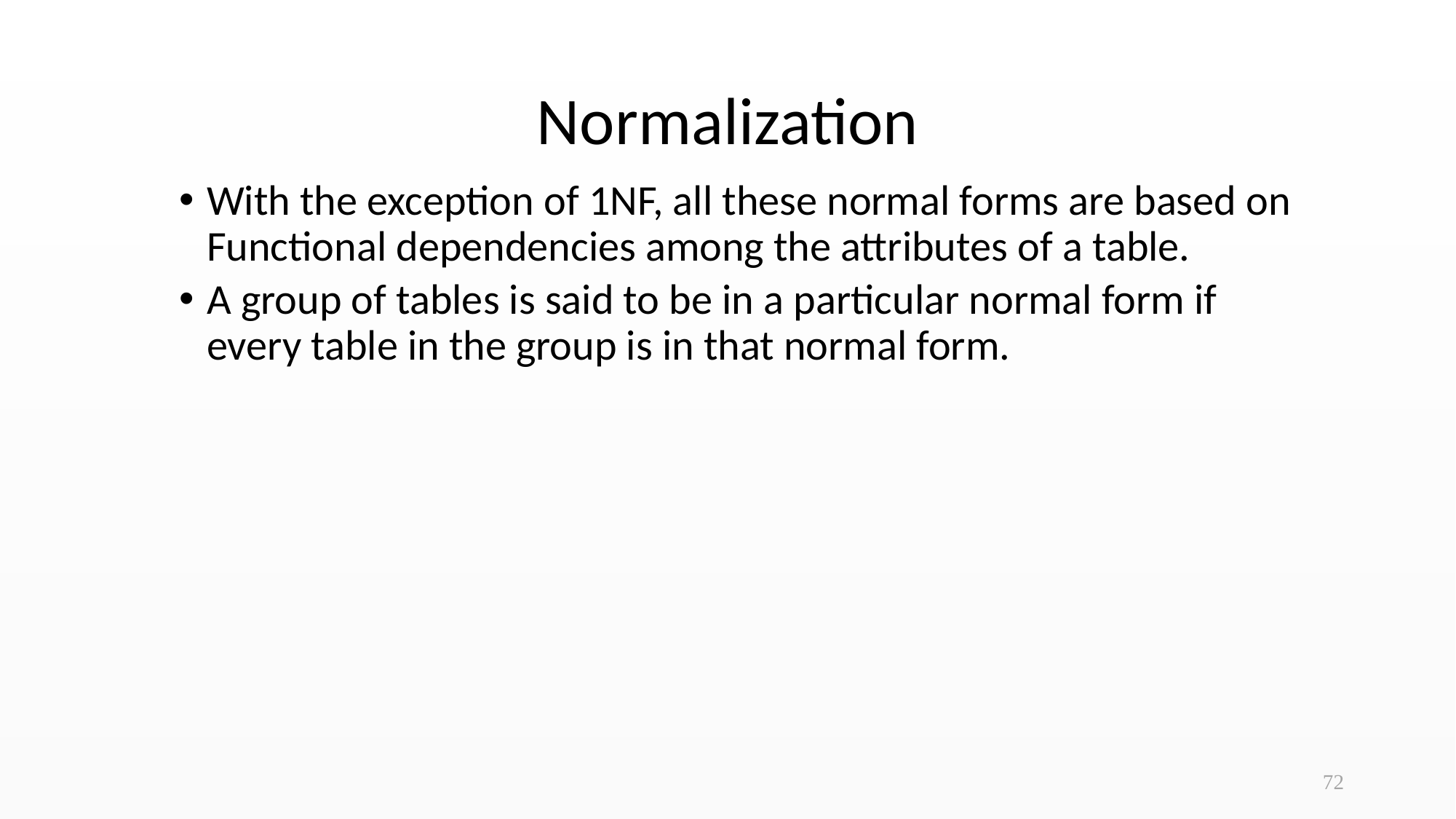

# Normalization
With the exception of 1NF, all these normal forms are based on Functional dependencies among the attributes of a table.
A group of tables is said to be in a particular normal form if every table in the group is in that normal form.
72